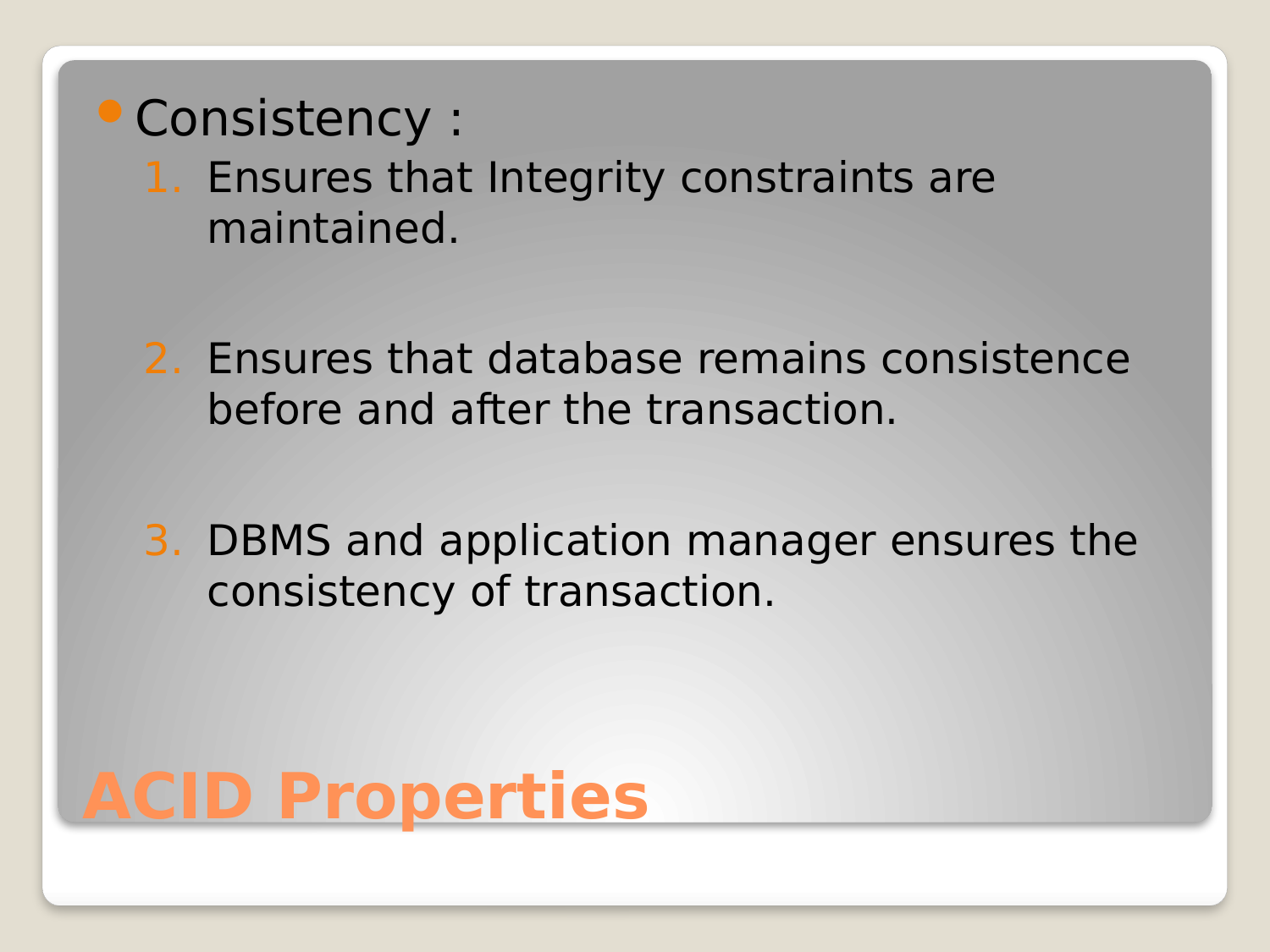

Consistency :
Ensures that Integrity constraints are maintained.

Ensures that database remains consistence before and after the transaction.

DBMS and application manager ensures the consistency of transaction.

# ACID Properties